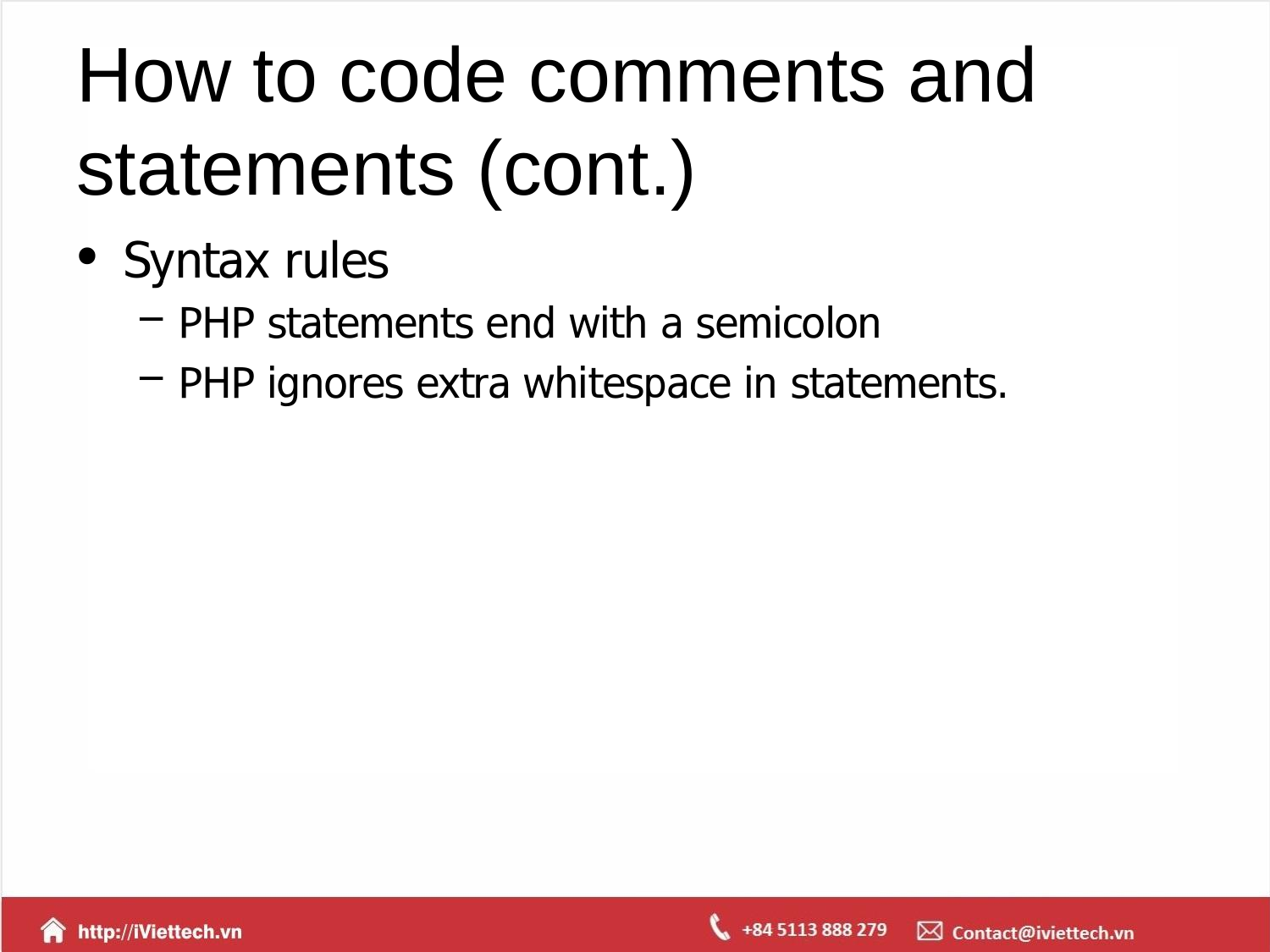

# How to code comments and statements (cont.)
Syntax rules
PHP statements end with a semicolon
PHP ignores extra whitespace in statements.